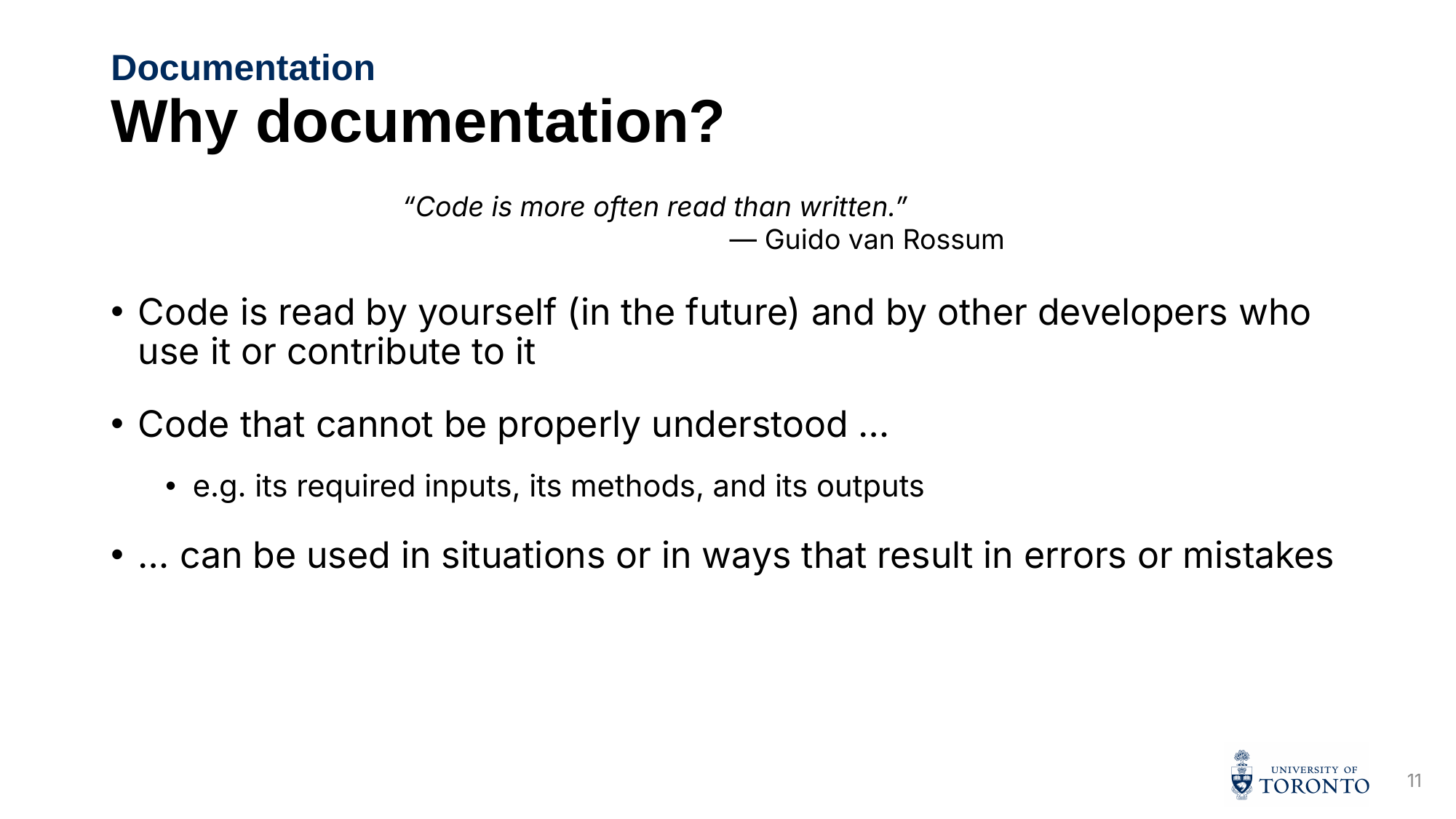

# Why documentation?
Documentation
“Code is more often read than written.”
			— Guido van Rossum
Code is read by yourself (in the future) and by other developers who use it or contribute to it
Code that cannot be properly understood …
e.g. its required inputs, its methods, and its outputs
… can be used in situations or in ways that result in errors or mistakes
11